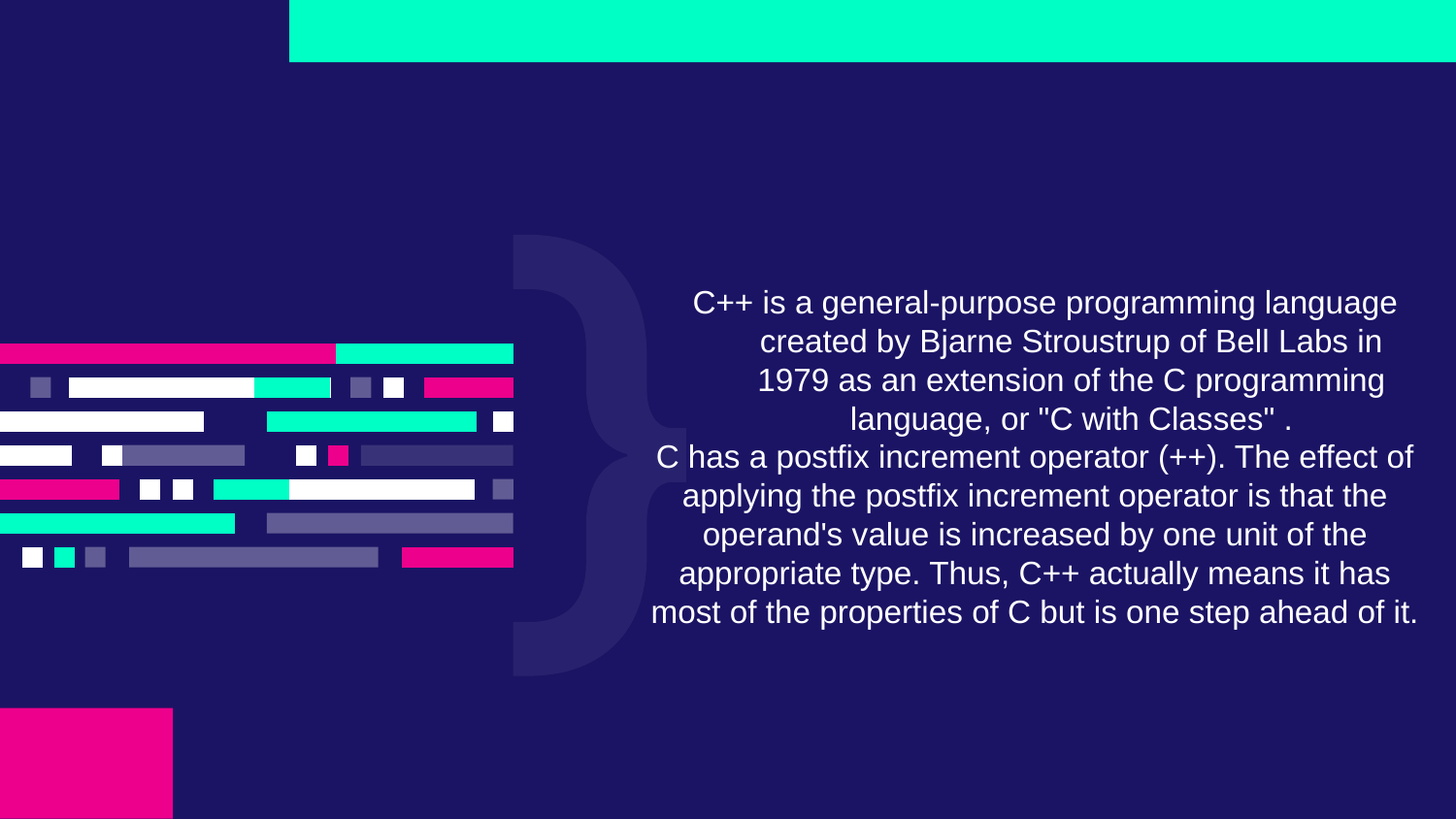

C++ is a general-purpose programming language created by Bjarne Stroustrup of Bell Labs in 1979 as an extension of the C programming language, or "C with Classes" .
C has a postfix increment operator (++). The effect of applying the postfix increment operator is that the operand's value is increased by one unit of the appropriate type. Thus, C++ actually means it has most of the properties of C but is one step ahead of it.